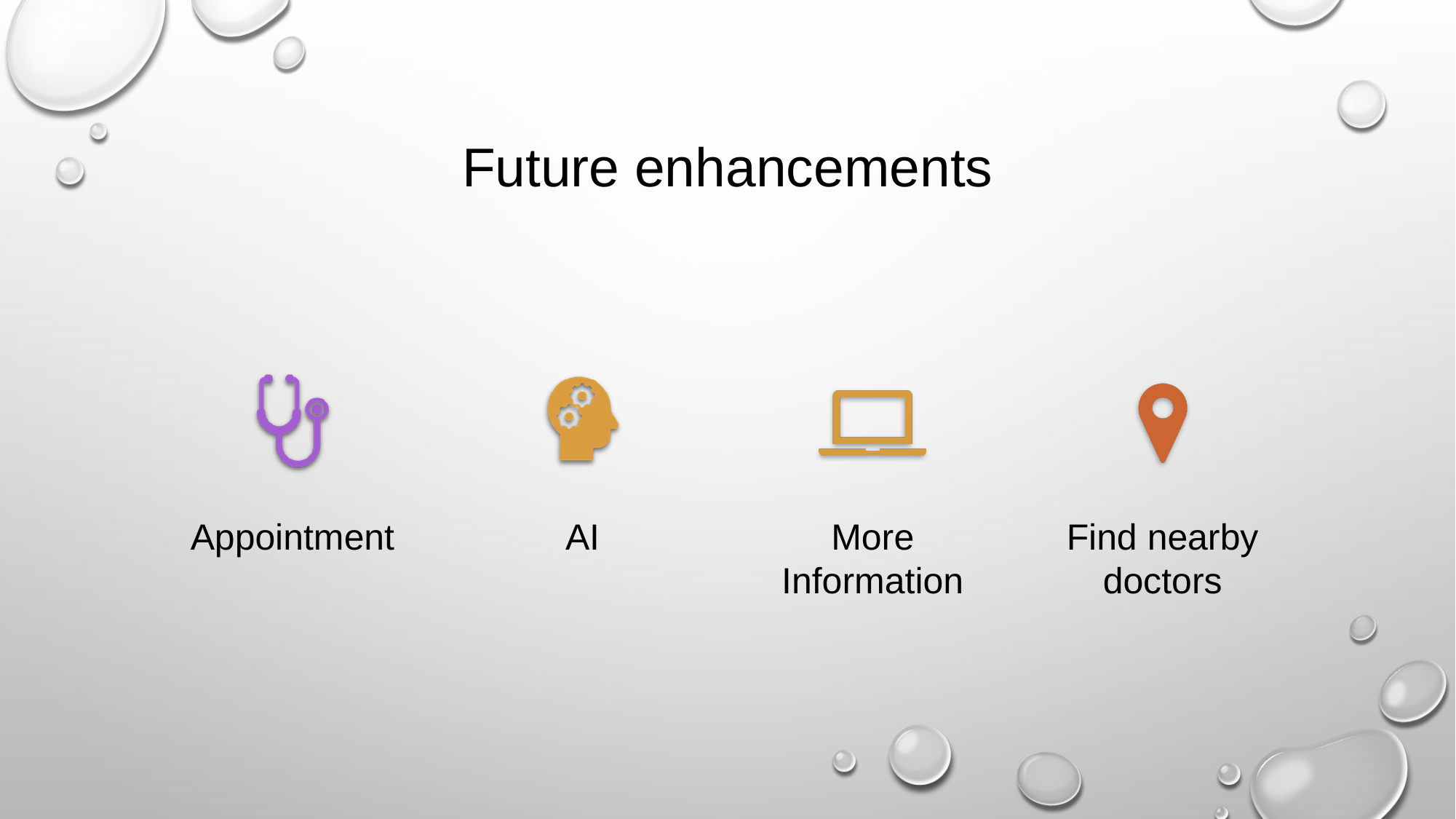

# Future enhancements
Appointment
AI
More Information
Find nearby doctors